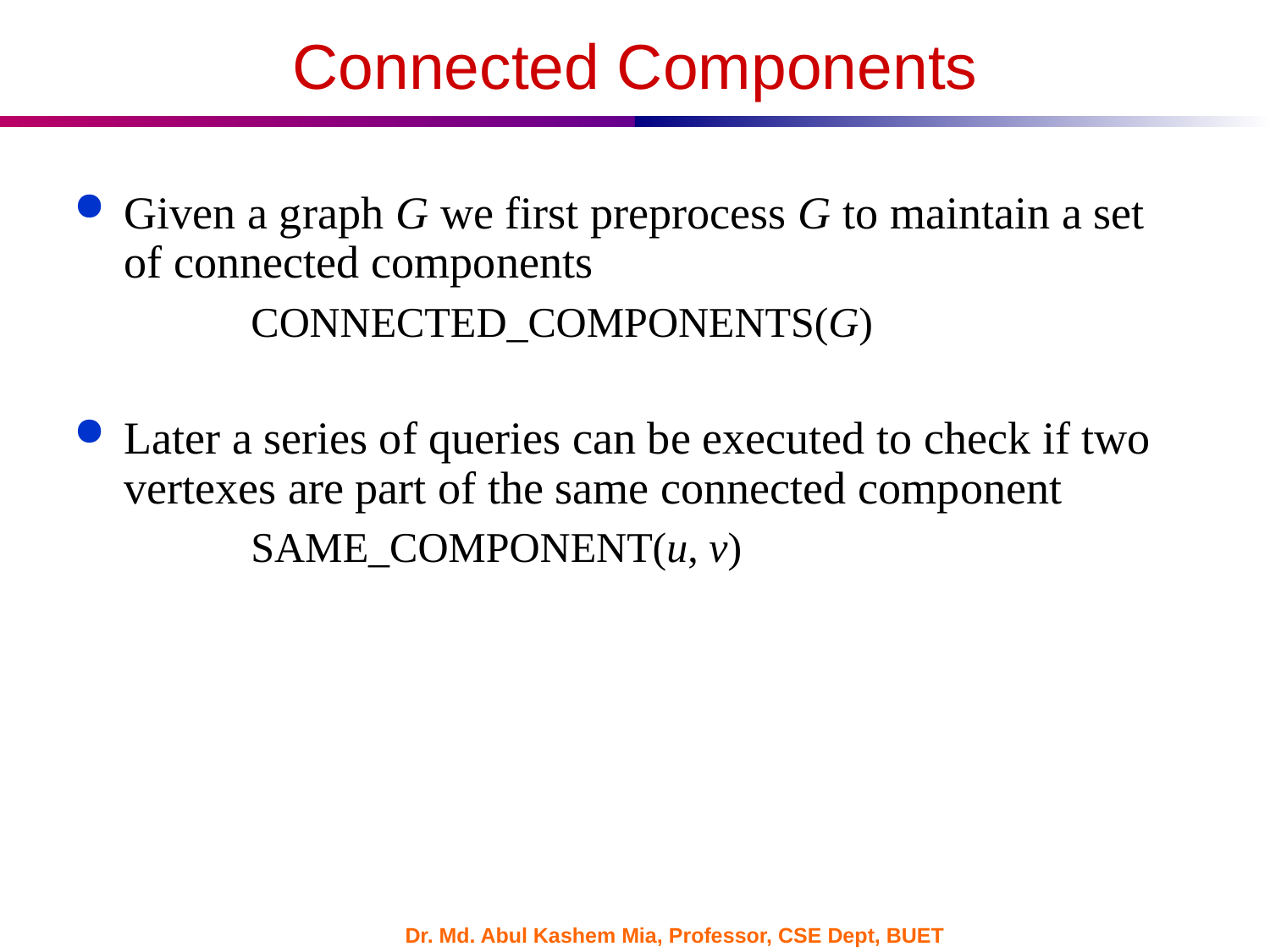

# Connected Components
Given a graph G we first preprocess G to maintain a set of connected components
		CONNECTED_COMPONENTS(G)

Later a series of queries can be executed to check if two vertexes are part of the same connected component
		SAME_COMPONENT(u, v)